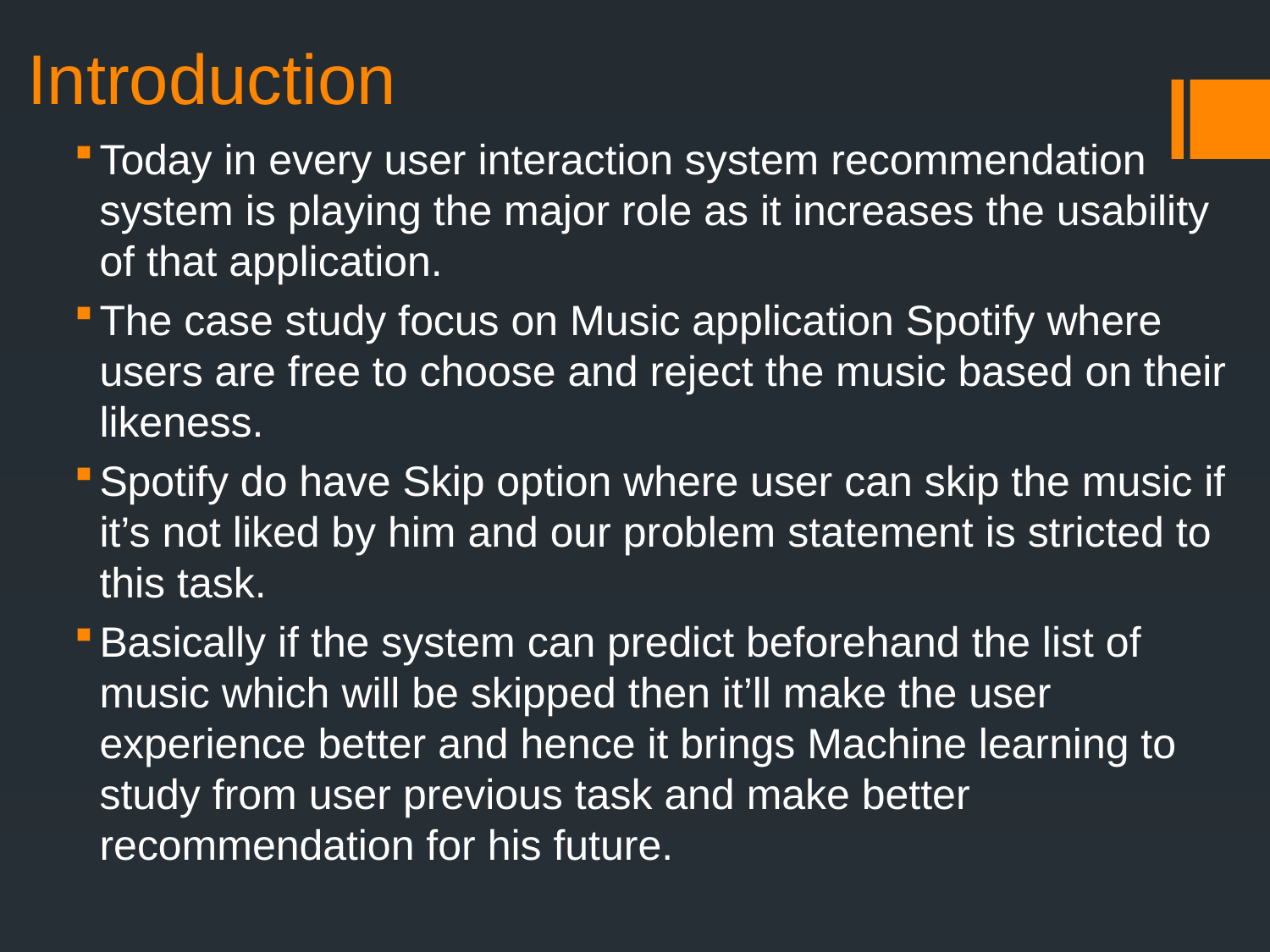

# Introduction
Today in every user interaction system recommendation system is playing the major role as it increases the usability of that application.
The case study focus on Music application Spotify where users are free to choose and reject the music based on their likeness.
Spotify do have Skip option where user can skip the music if it’s not liked by him and our problem statement is stricted to this task.
Basically if the system can predict beforehand the list of music which will be skipped then it’ll make the user experience better and hence it brings Machine learning to study from user previous task and make better recommendation for his future.